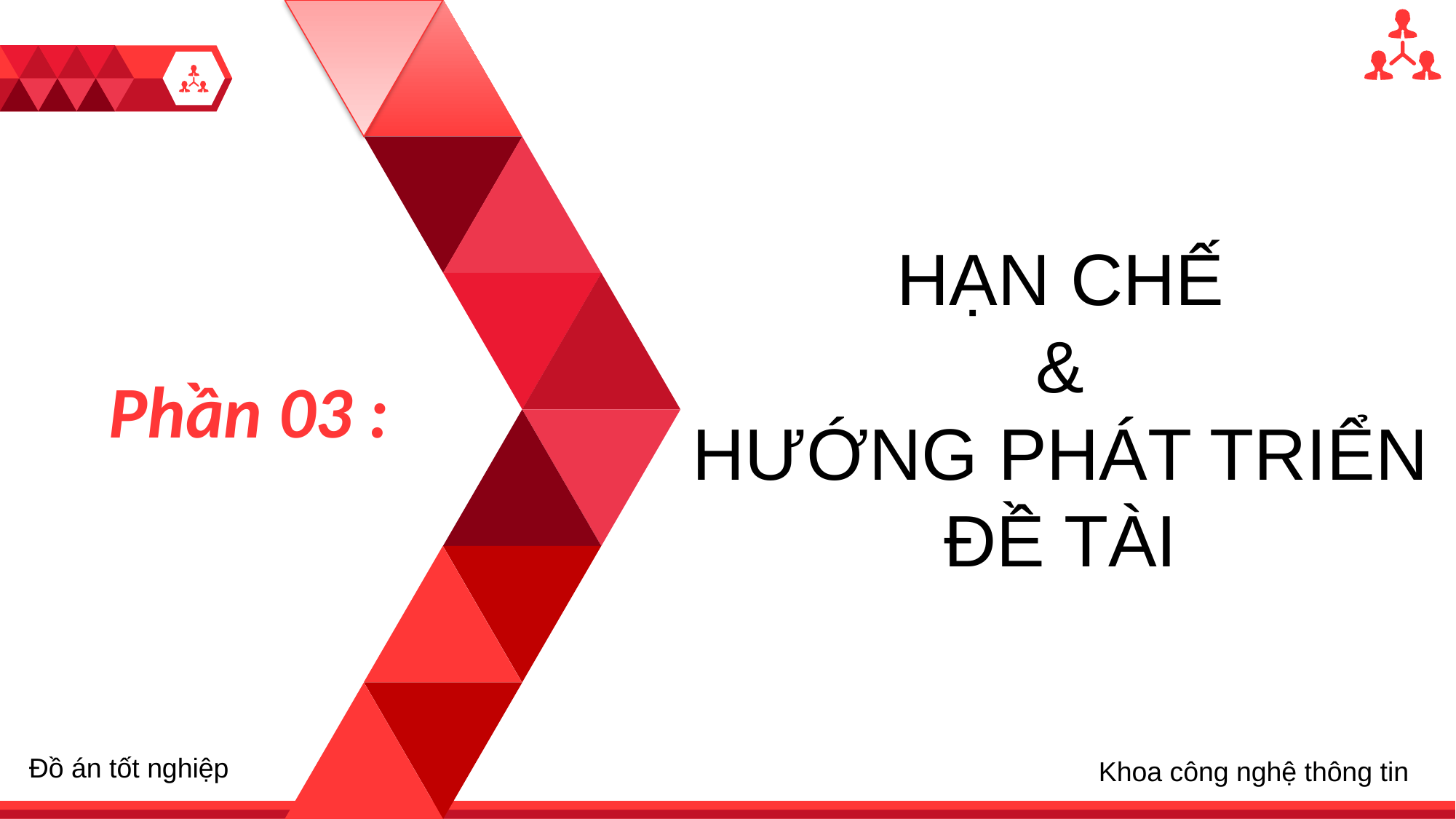

1
HẠN CHẾ
&
HƯỚNG PHÁT TRIỂN
ĐỀ TÀI
Phần 03 :
Đồ án tốt nghiệp
Khoa công nghệ thông tin